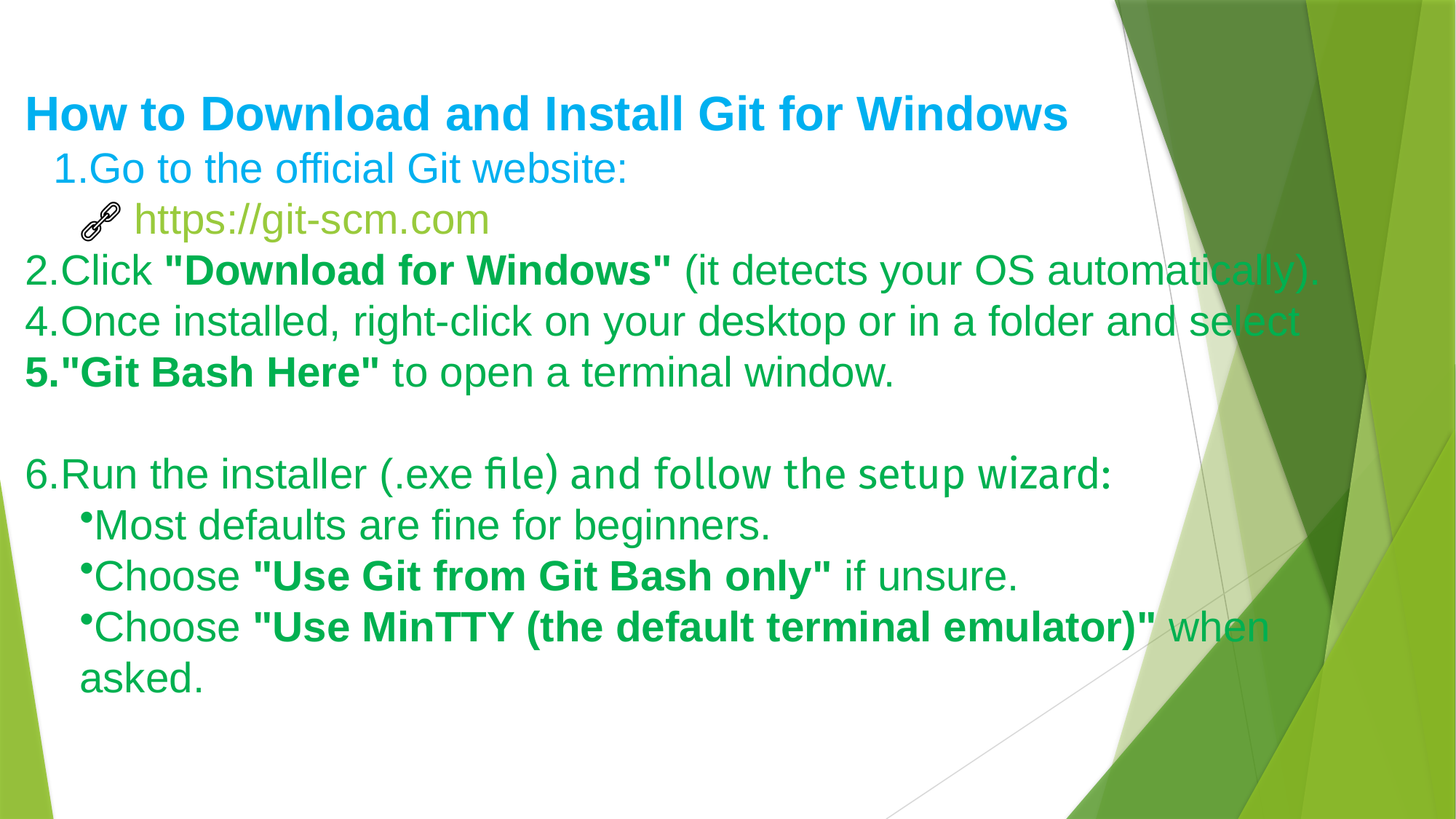

How to Download and Install Git for Windows
Go to the official Git website:
🔗 https://git-scm.com
Click "Download for Windows" (it detects your OS automatically).
Once installed, right-click on your desktop or in a folder and select
"Git Bash Here" to open a terminal window.

Run the installer (.exe file) and follow the setup wizard:
Most defaults are fine for beginners.
Choose "Use Git from Git Bash only" if unsure.
Choose "Use MinTTY (the default terminal emulator)" when asked.